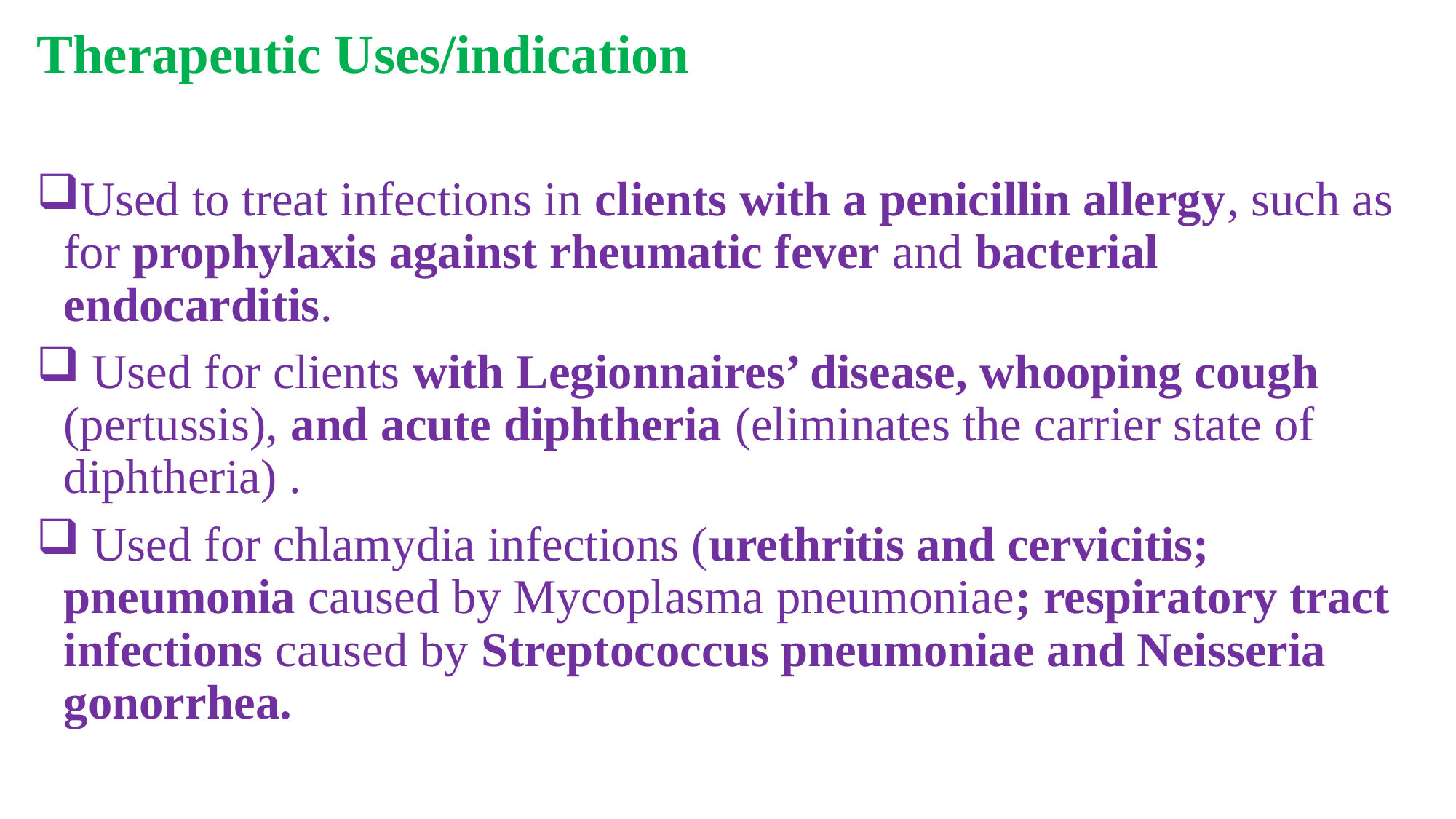

Therapeutic Uses/indication

Used to treat infections in clients with a penicillin allergy, such as for prophylaxis against rheumatic fever and bacterial endocarditis.
 Used for clients with Legionnaires’ disease, whooping cough (pertussis), and acute diphtheria (eliminates the carrier state of diphtheria) .
 Used for chlamydia infections (urethritis and cervicitis; pneumonia caused by Mycoplasma pneumoniae; respiratory tract infections caused by Streptococcus pneumoniae and Neisseria gonorrhea.